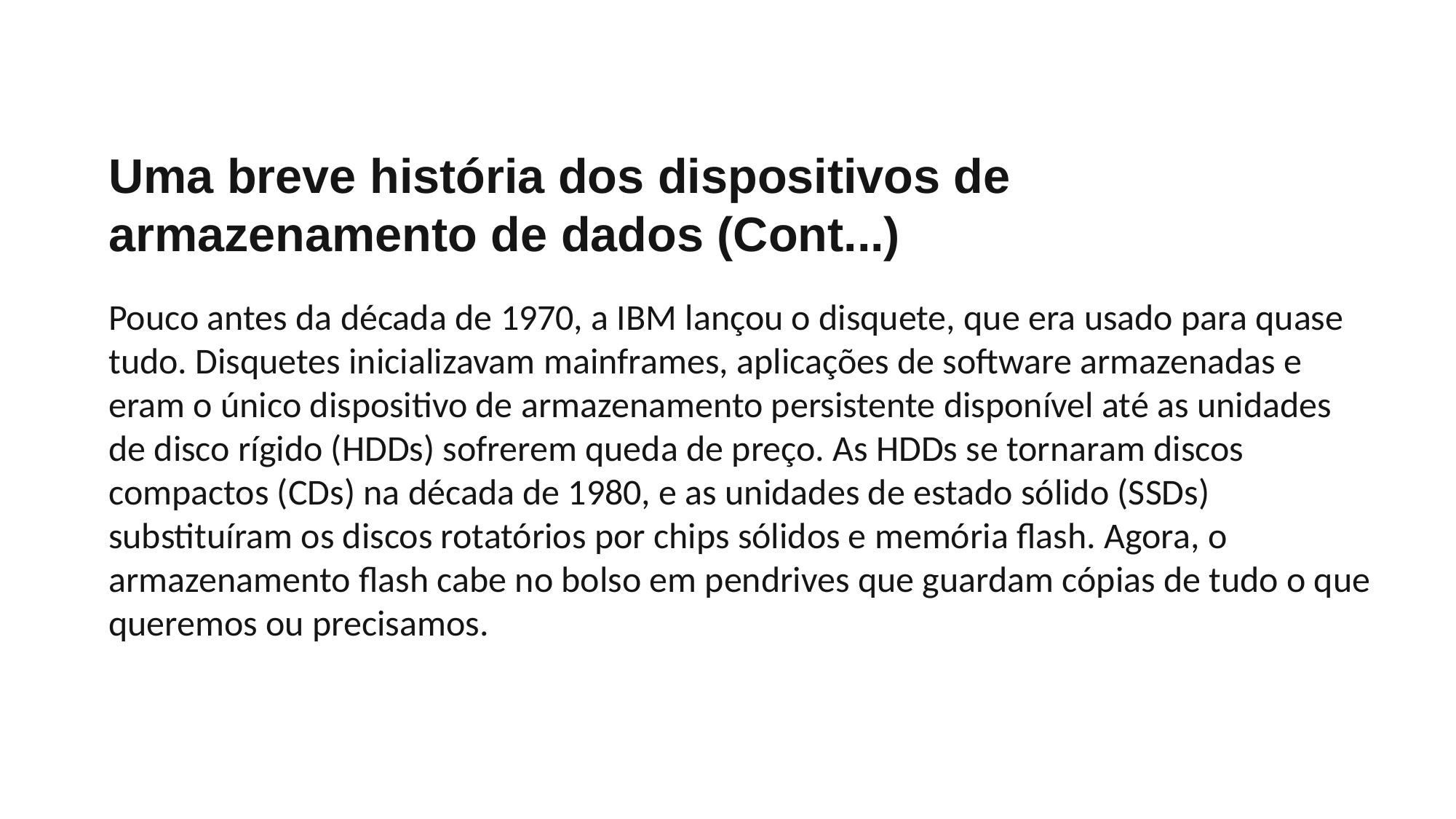

Uma breve história dos dispositivos de armazenamento de dados (Cont...)

Pouco antes da década de 1970, a IBM lançou o disquete, que era usado para quase tudo. Disquetes inicializavam mainframes, aplicações de software armazenadas e eram o único dispositivo de armazenamento persistente disponível até as unidades de disco rígido (HDDs) sofrerem queda de preço. As HDDs se tornaram discos compactos (CDs) na década de 1980, e as unidades de estado sólido (SSDs) substituíram os discos rotatórios por chips sólidos e memória flash. Agora, o armazenamento flash cabe no bolso em pendrives que guardam cópias de tudo o que queremos ou precisamos.